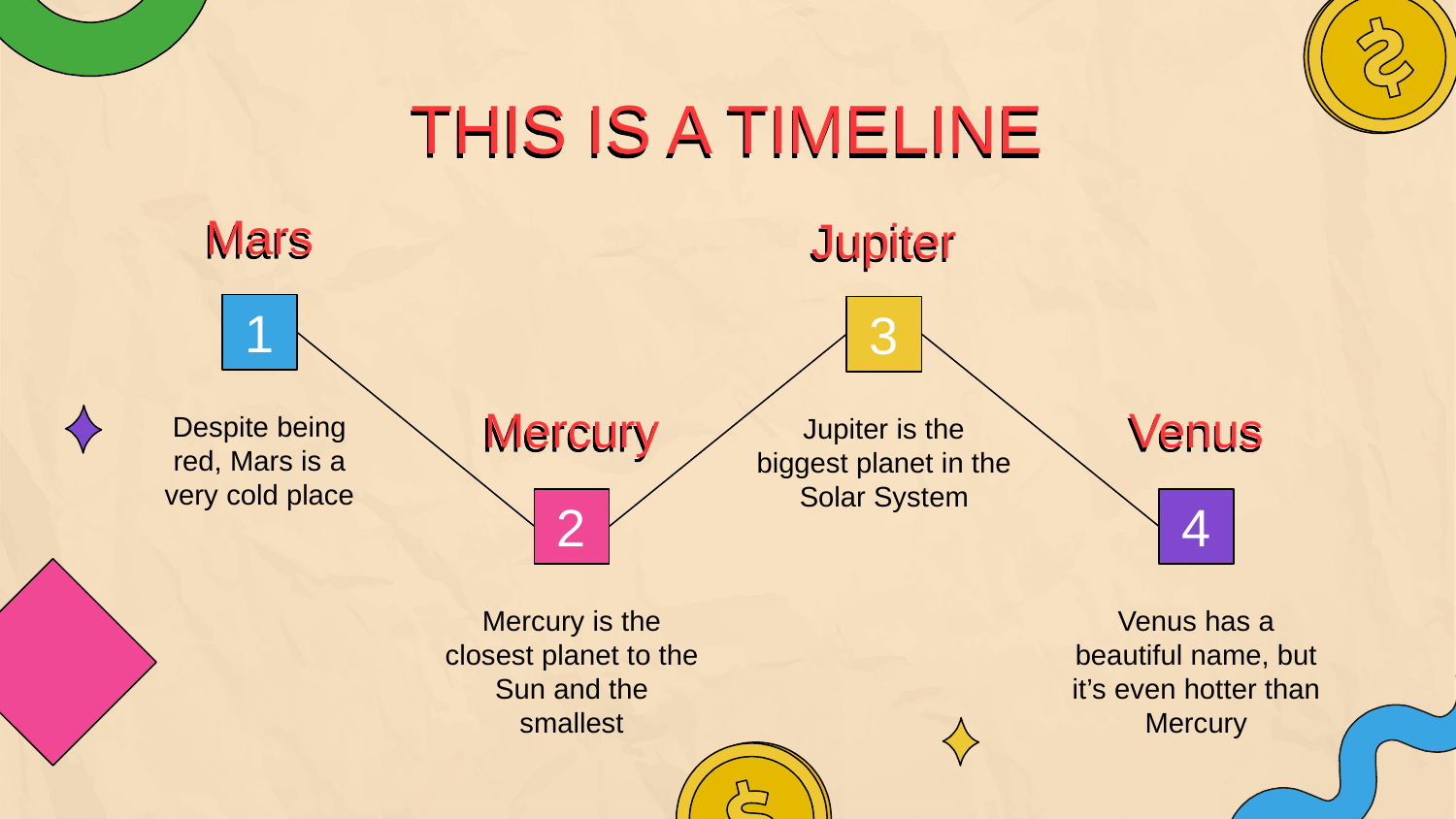

# THIS IS A TIMELINE
Mars
Jupiter
1
3
Despite being
red, Mars is a
very cold place
Jupiter is the biggest planet in the Solar System
Mercury
Venus
2
4
Mercury is the closest planet to the Sun and the smallest
Venus has a beautiful name, but it’s even hotter than Mercury